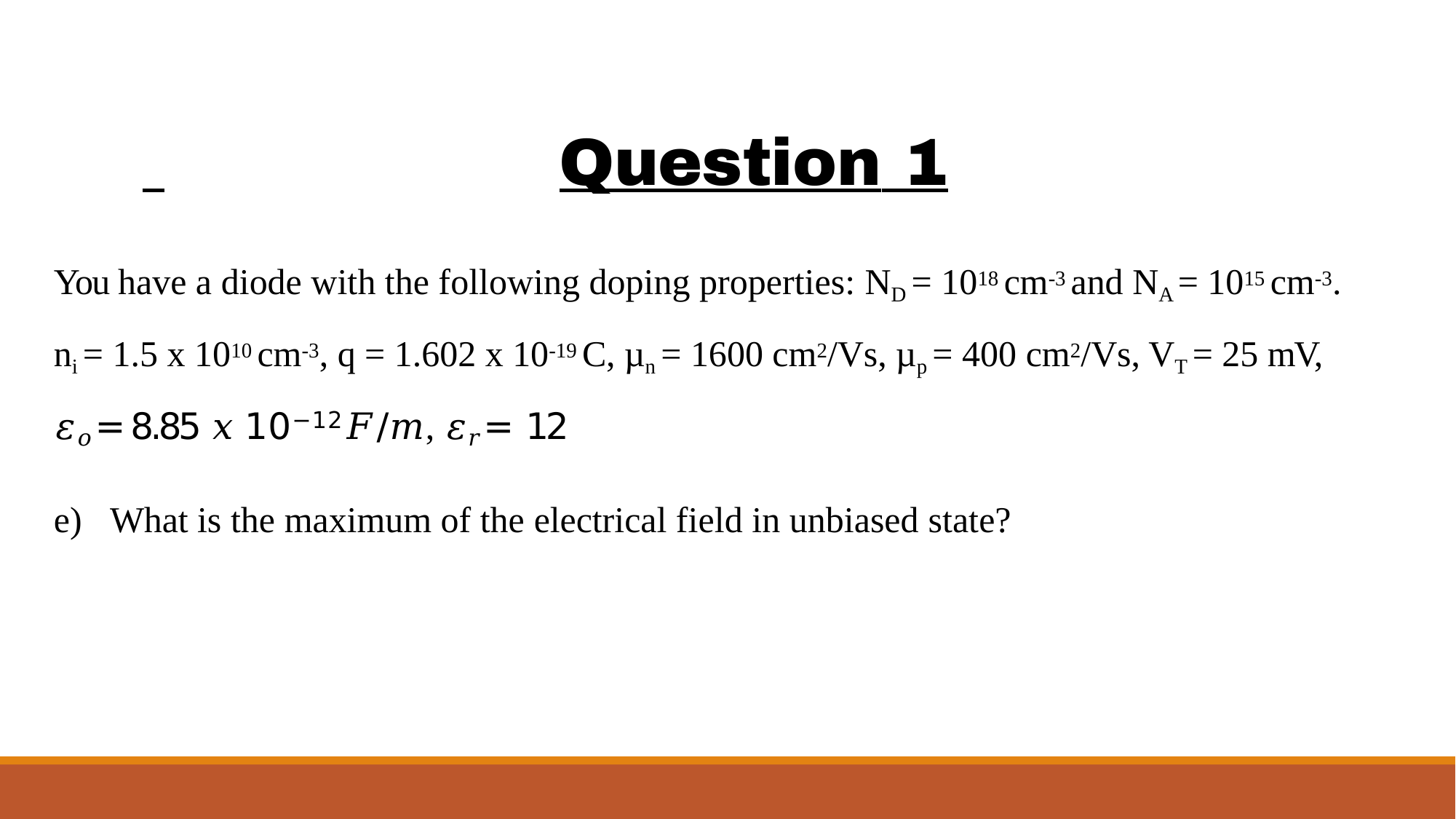

# Question 1
You have a diode with the following doping properties: ND = 1018 cm-3 and NA = 1015 cm-3.  ni = 1.5 x 1010 cm-3, q = 1.602 x 10-19 C, µn = 1600 cm2/Vs, µp = 400 cm2/Vs, VT = 25 mV,
𝜀𝑜 = 8.85 𝑥 10−12𝐹/𝑚, 𝜀𝑟 = 12

e)	What is the maximum of the electrical field in unbiased state?